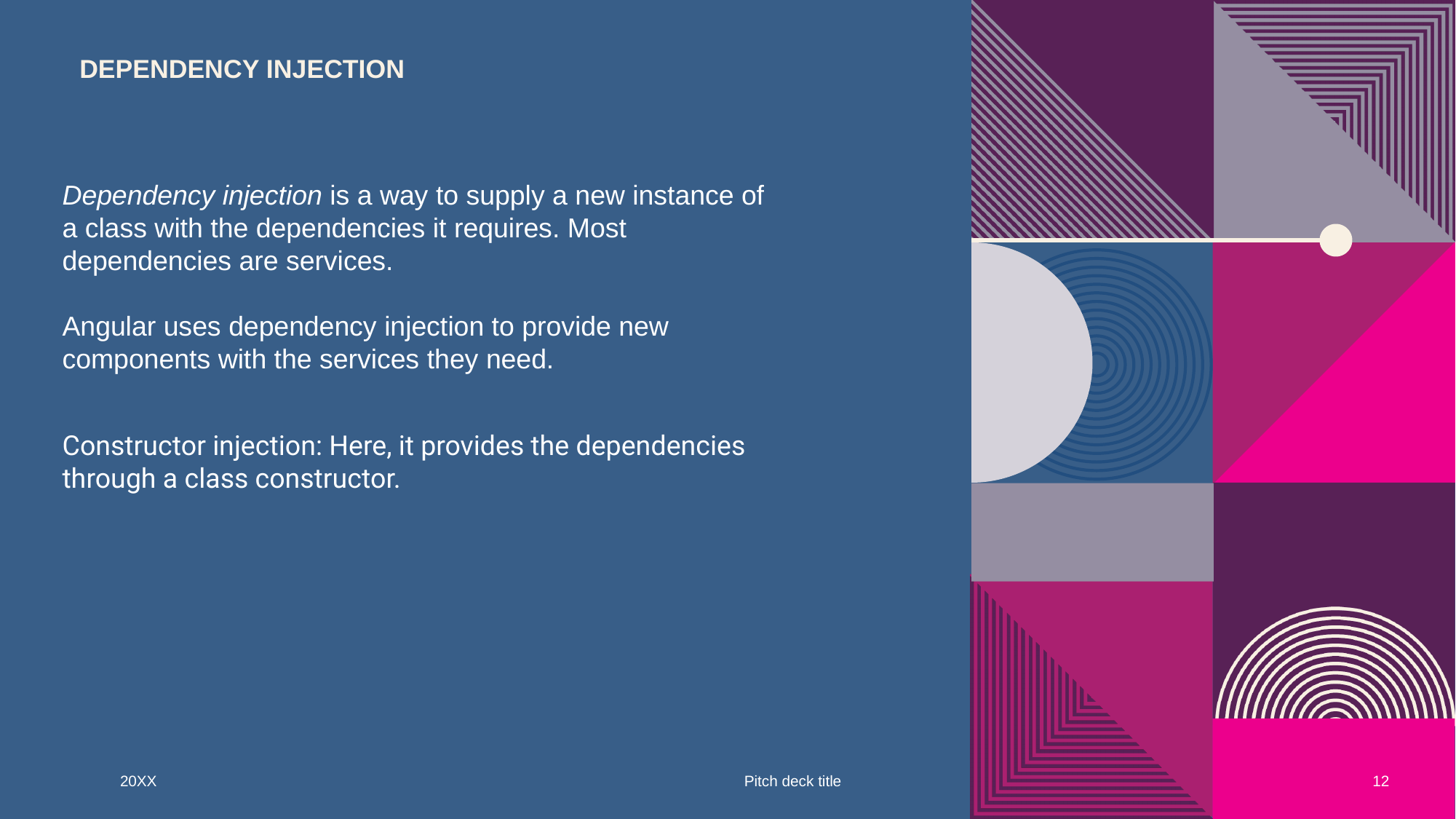

# Dependency injection
Dependency injection is a way to supply a new instance of a class with the dependencies it requires. Most dependencies are services.

Angular uses dependency injection to provide new components with the services they need.
Constructor injection: Here, it provides the dependencies through a class constructor.
20XX
Pitch deck title
12